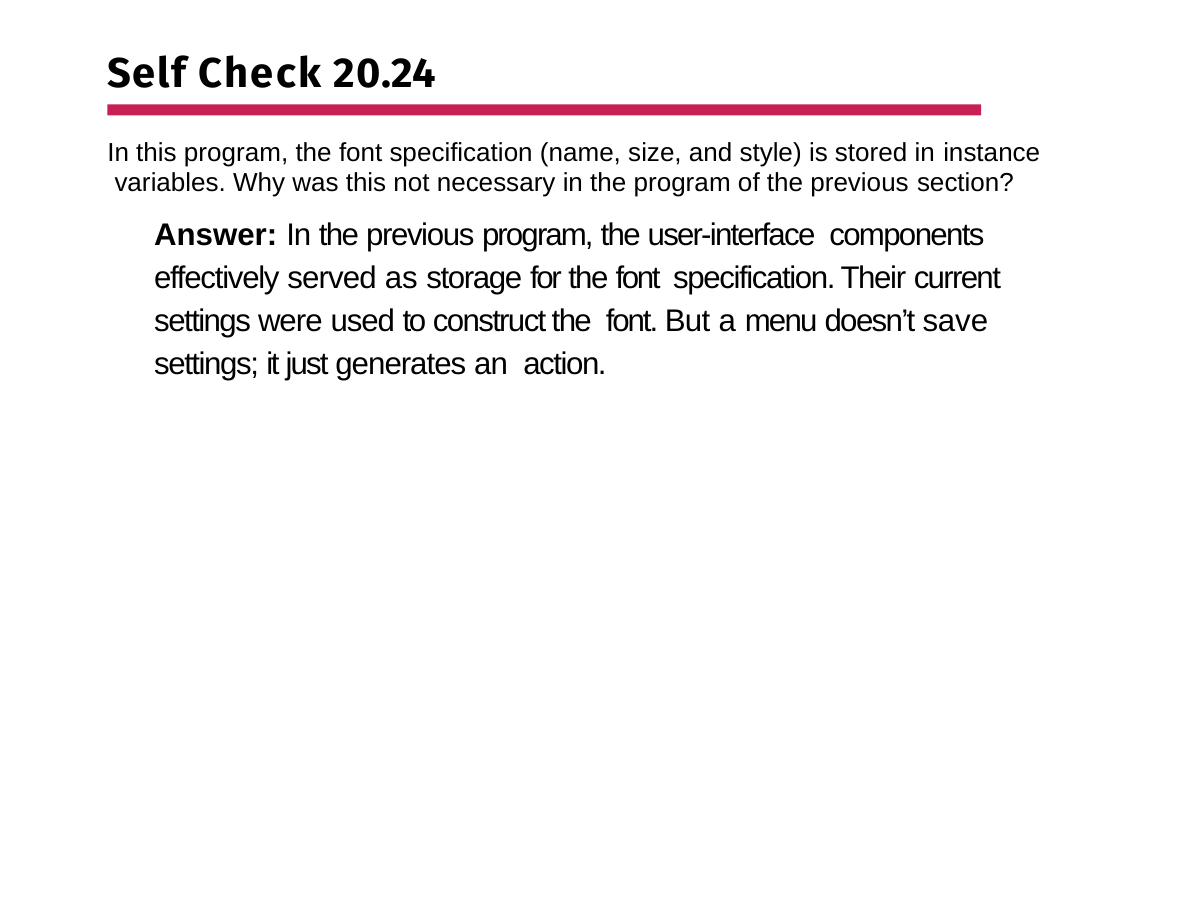

# Self Check 20.24

In this program, the font specification (name, size, and style) is stored in instance  variables. Why was this not necessary in the program of the previous section?
Answer: In the previous program, the user-interface  components effectively served as storage for the font  specification. Their current settings were used to construct the  font. But a menu doesn’t save settings; it just generates an  action.